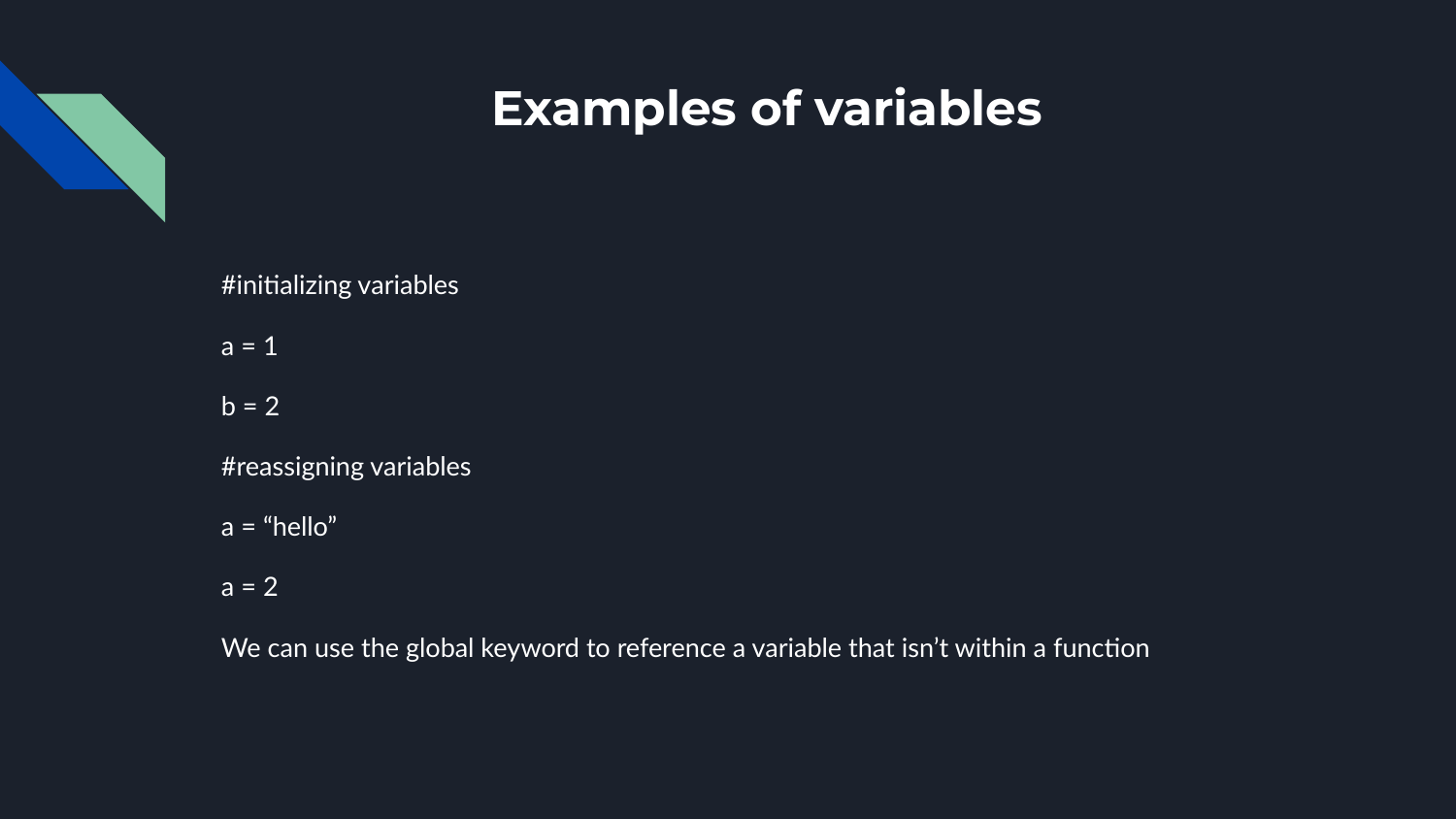

# Examples of variables
#initializing variables
a = 1
b = 2
#reassigning variables
a = “hello”
a = 2
We can use the global keyword to reference a variable that isn’t within a function